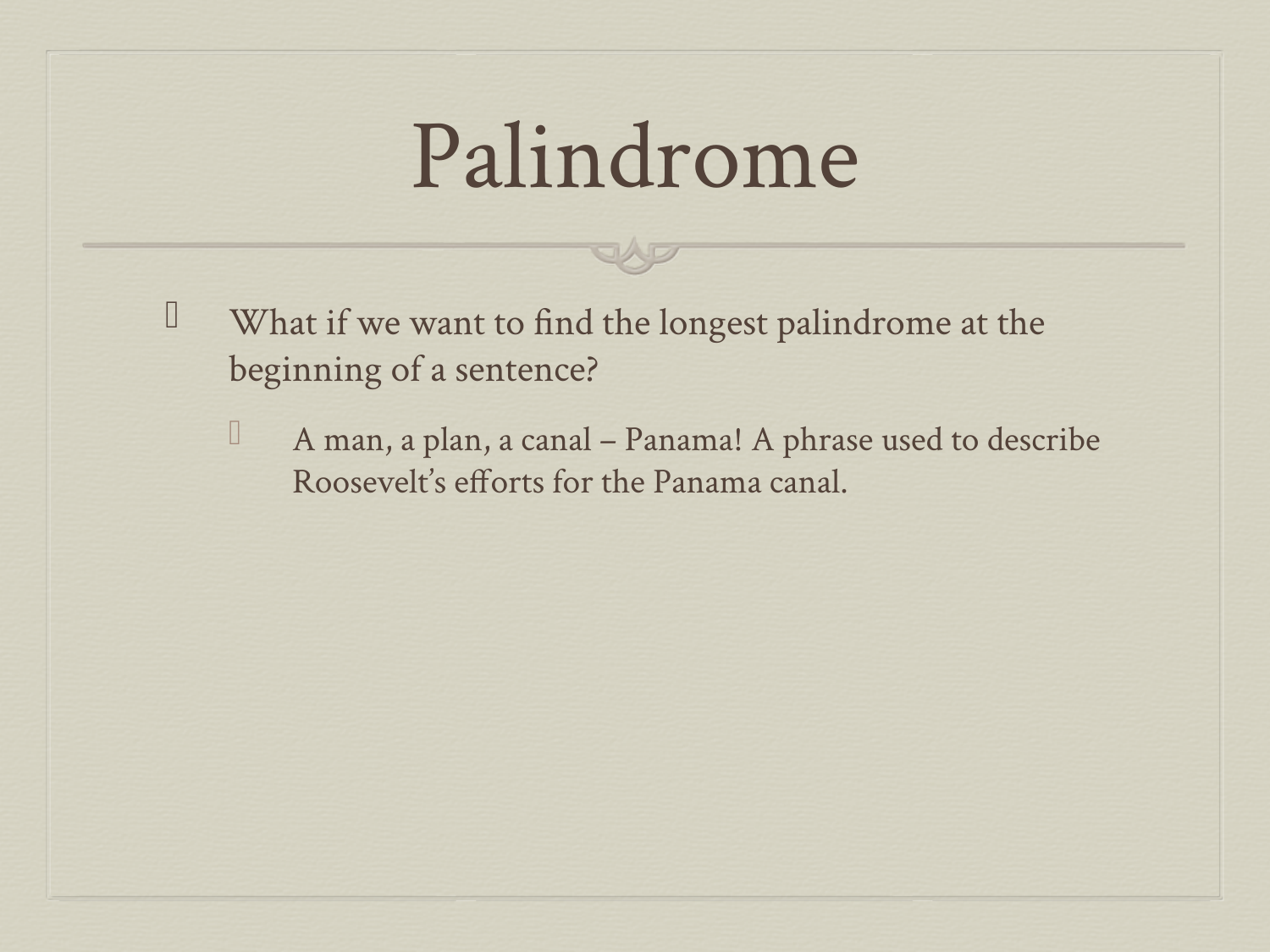

# Palindrome
What if we want to find the longest palindrome at the beginning of a sentence?
A man, a plan, a canal – Panama! A phrase used to describe Roosevelt’s efforts for the Panama canal.